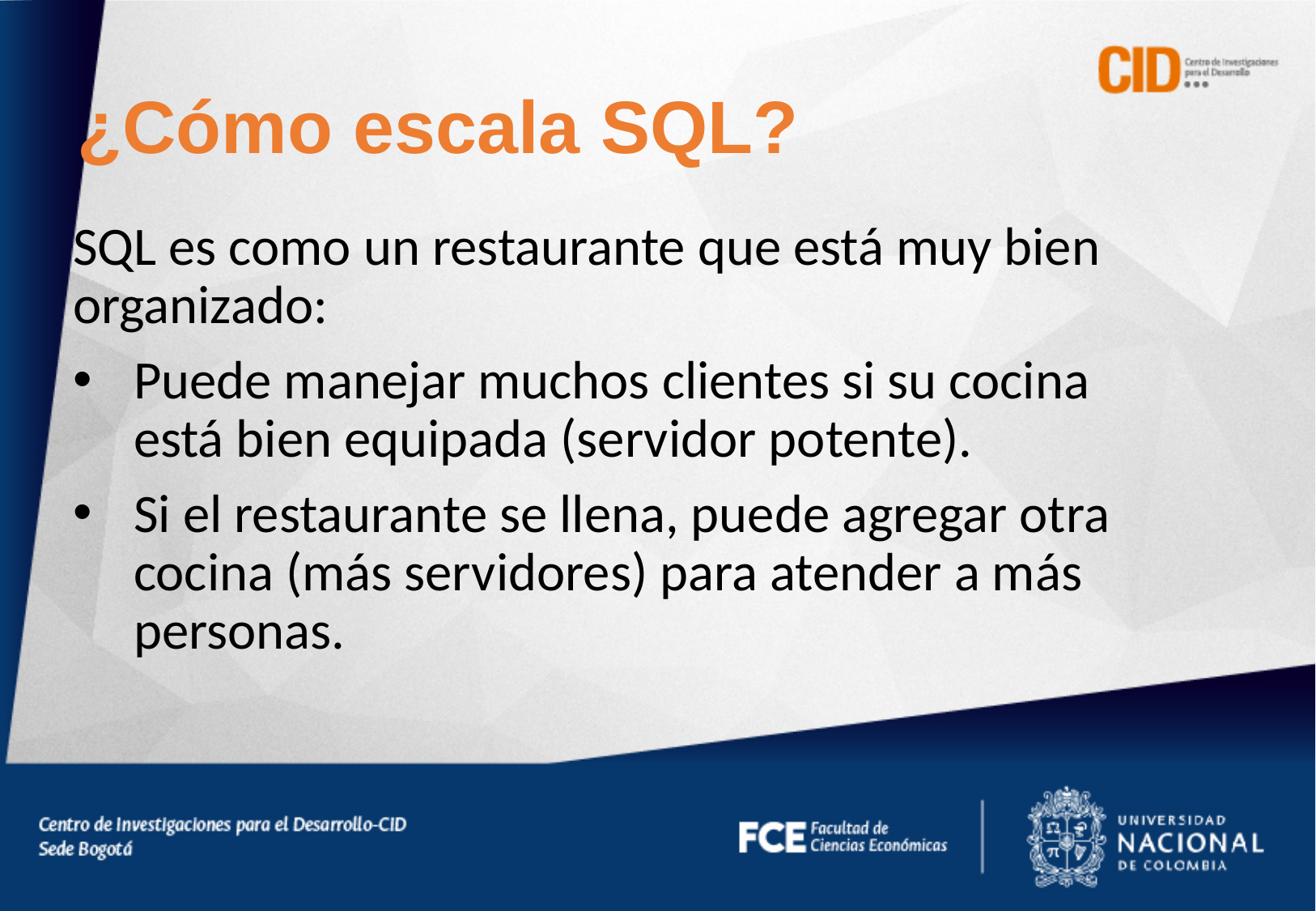

¿Cómo escala SQL?
SQL es como un restaurante que está muy bien organizado:
Puede manejar muchos clientes si su cocina está bien equipada (servidor potente).
Si el restaurante se llena, puede agregar otra cocina (más servidores) para atender a más personas.